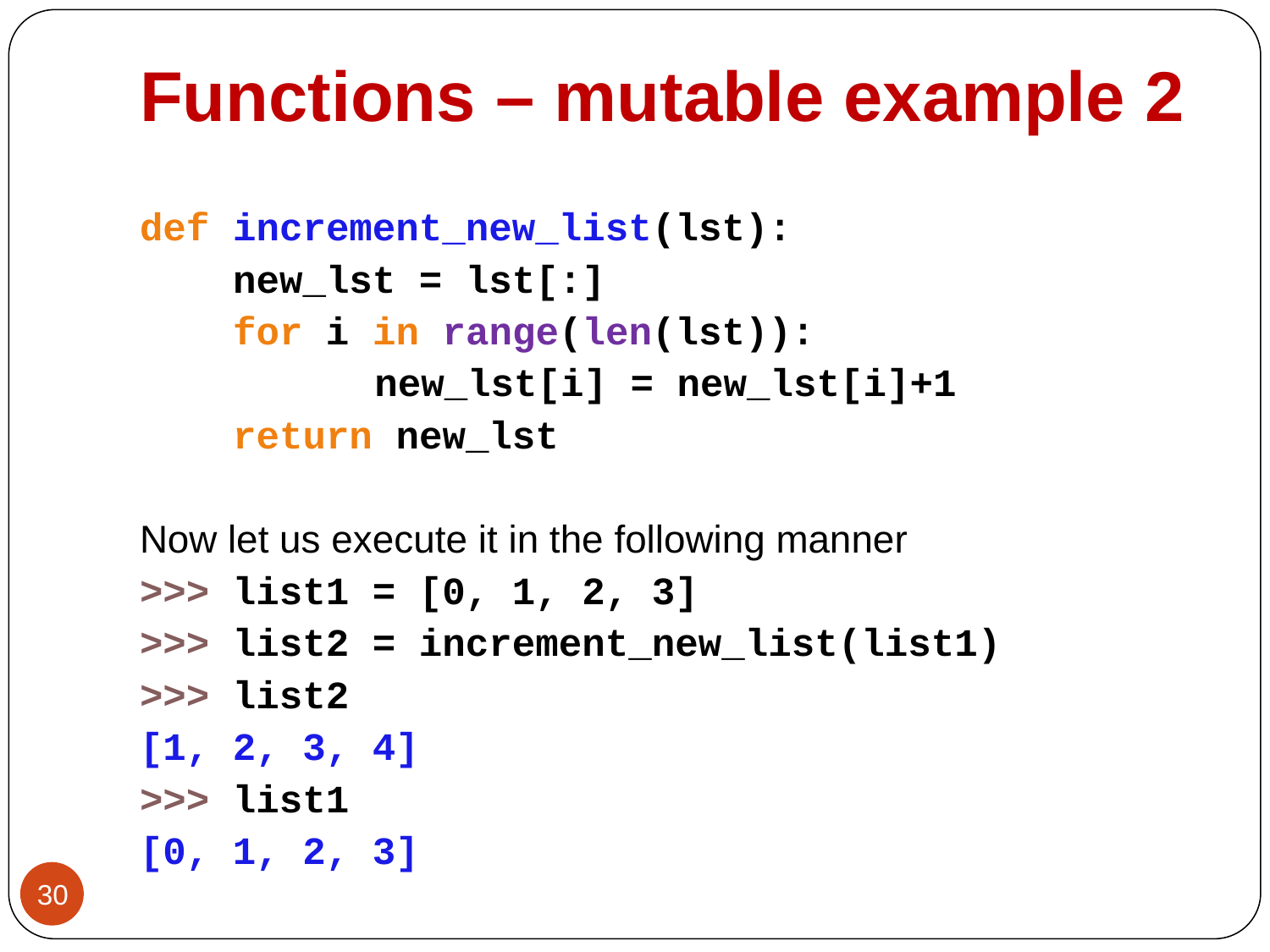

# Functions – mutable example 2
def increment_new_list(lst):
    new_lst = lst[:]
    for i in range(len(lst)):
		   new_lst[i] = new_lst[i]+1
    return new_lst

Now let us execute it in the following manner
>>> list1 = [0, 1, 2, 3]
>>> list2 = increment_new_list(list1)
>>> list2
[1, 2, 3, 4]
>>> list1
[0, 1, 2, 3]